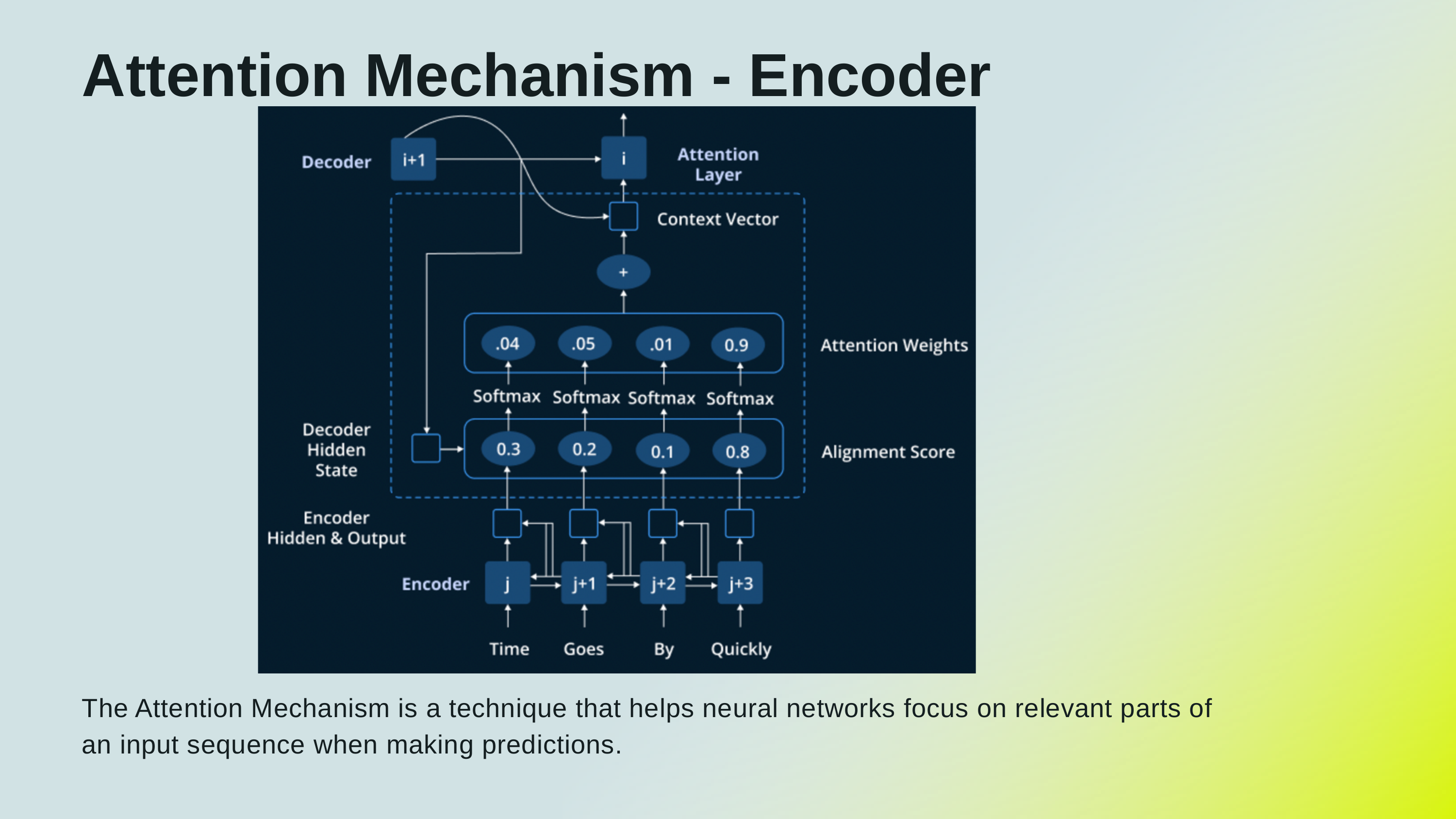

Attention Mechanism - Encoder

The Attention Mechanism is a technique that helps neural networks focus on relevant parts of an input sequence when making predictions.